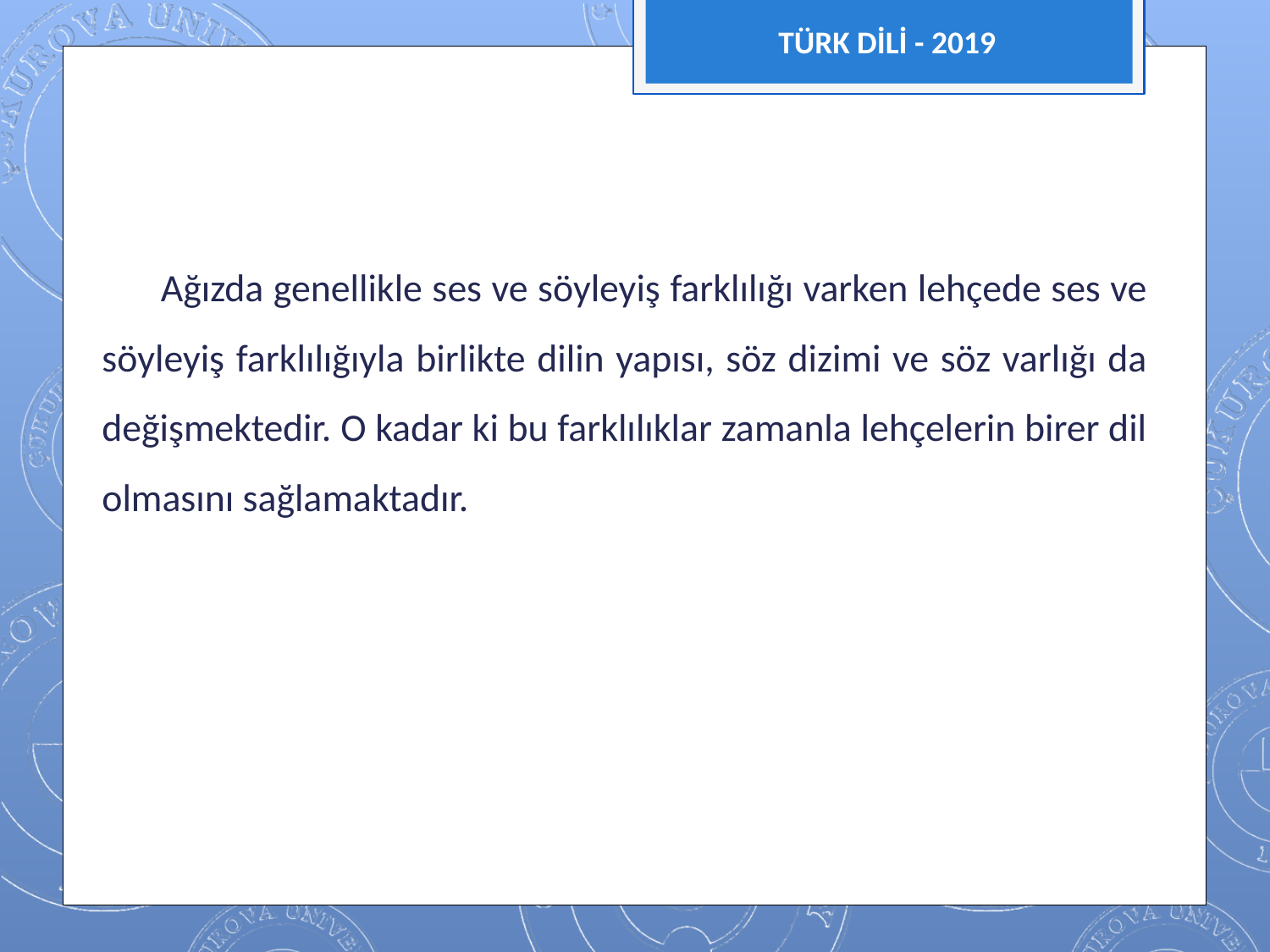

TÜRK DİLİ - 2019

      Ağızda genellikle ses ve söyleyiş farklılığı varken lehçede ses ve söyleyiş farklılığıyla birlikte dilin yapısı, söz dizimi ve söz varlığı da değişmektedir. O kadar ki bu farklılıklar zamanla lehçelerin birer dil olmasını sağlamaktadır.